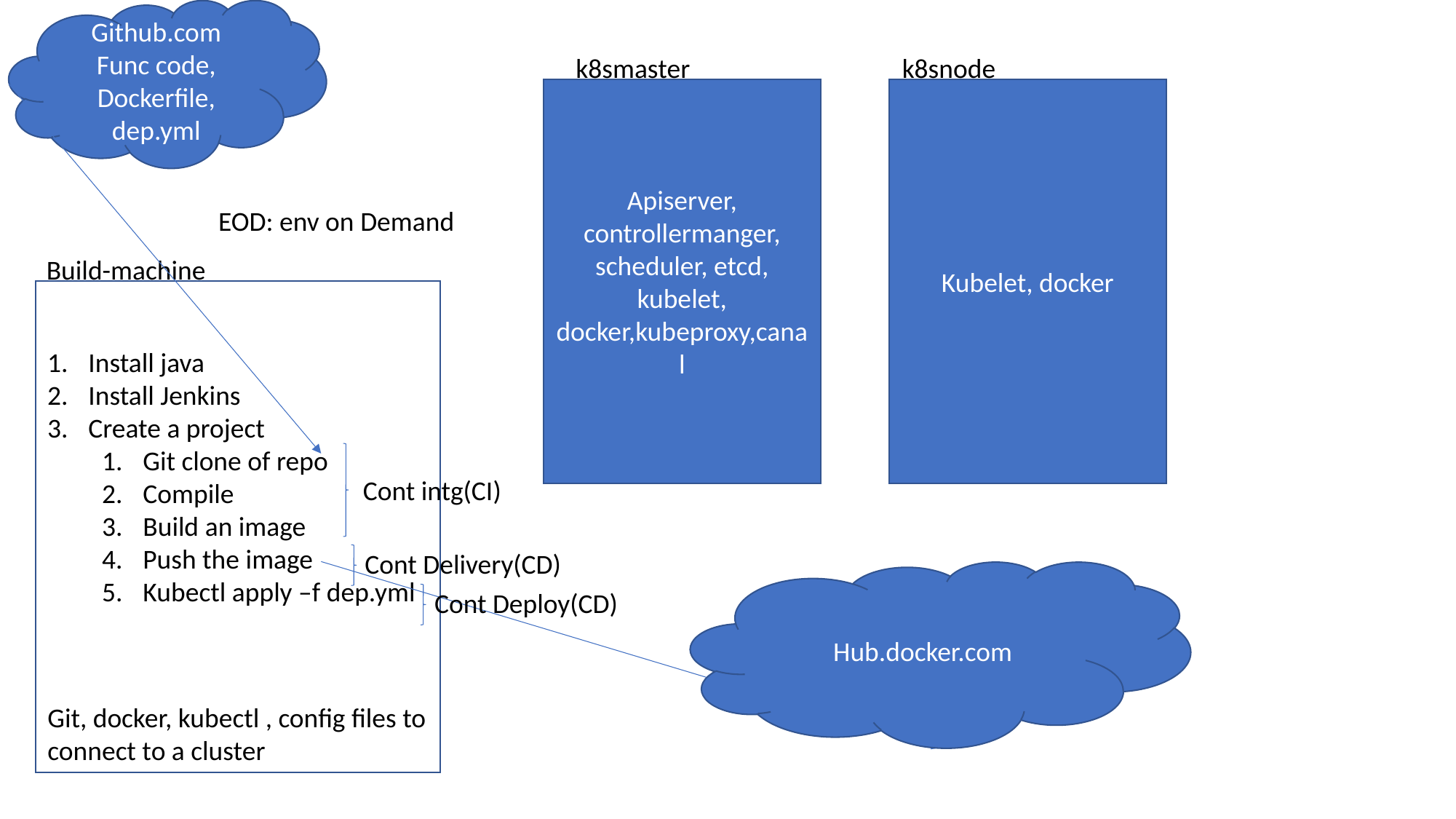

Github.com
Func code, Dockerfile, dep.yml
k8smaster
k8snode
Kubelet, docker
Apiserver, controllermanger, scheduler, etcd, kubelet, docker,kubeproxy,canal
EOD: env on Demand
Build-machine

Install java
Install Jenkins
Create a project
Git clone of repo
Compile
Build an image
Push the image
Kubectl apply –f dep.yml

Cont intg(CI)
Cont Delivery(CD)

Hub.docker.com
Cont Deploy(CD)

Git, docker, kubectl , config files to connect to a cluster